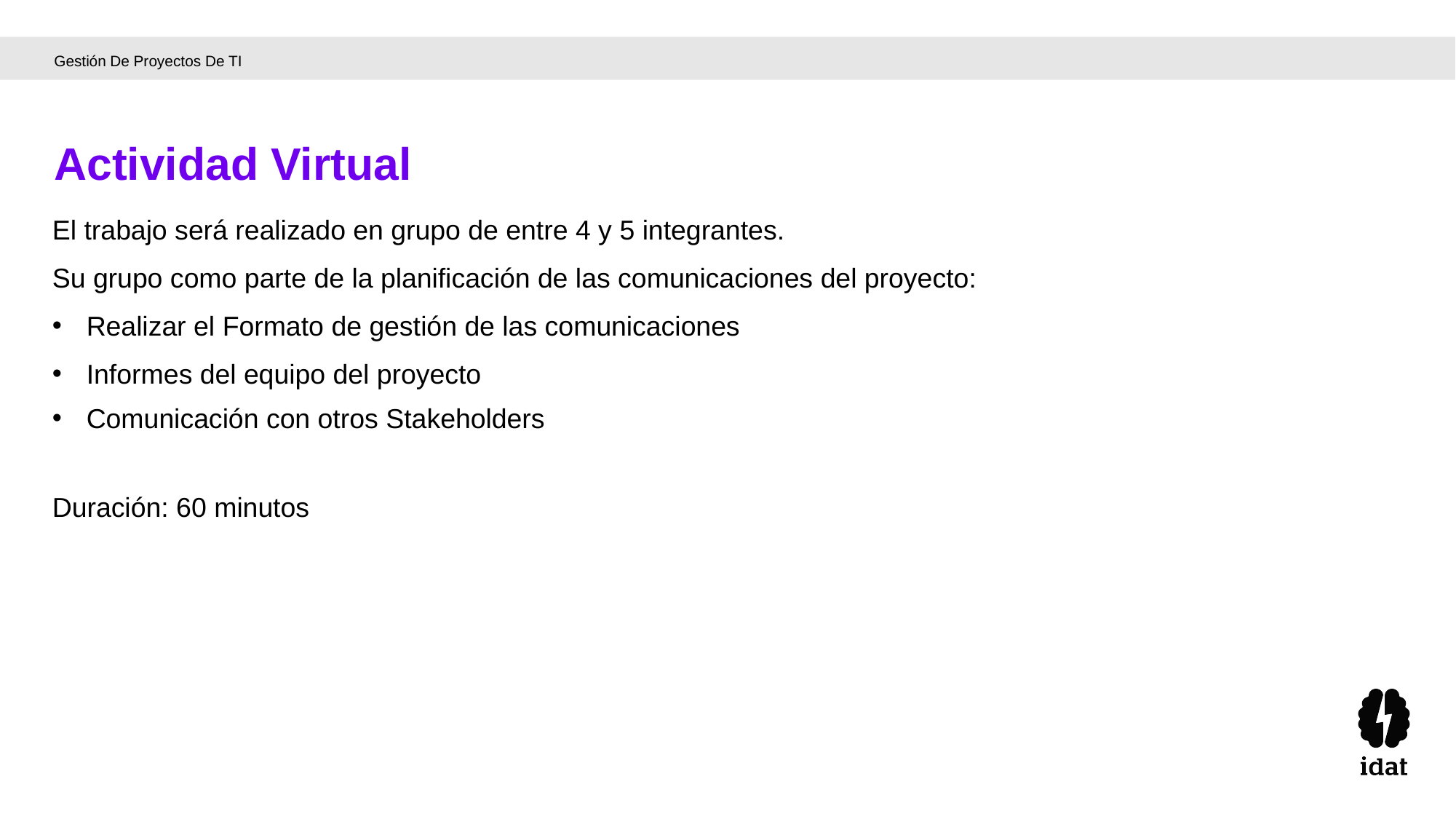

Gestión De Proyectos De TI
Actividad Virtual
El trabajo será realizado en grupo de entre 4 y 5 integrantes.
Su grupo como parte de la planificación de las comunicaciones del proyecto:
Realizar el Formato de gestión de las comunicaciones
Informes del equipo del proyecto
Comunicación con otros Stakeholders

Duración: 60 minutos